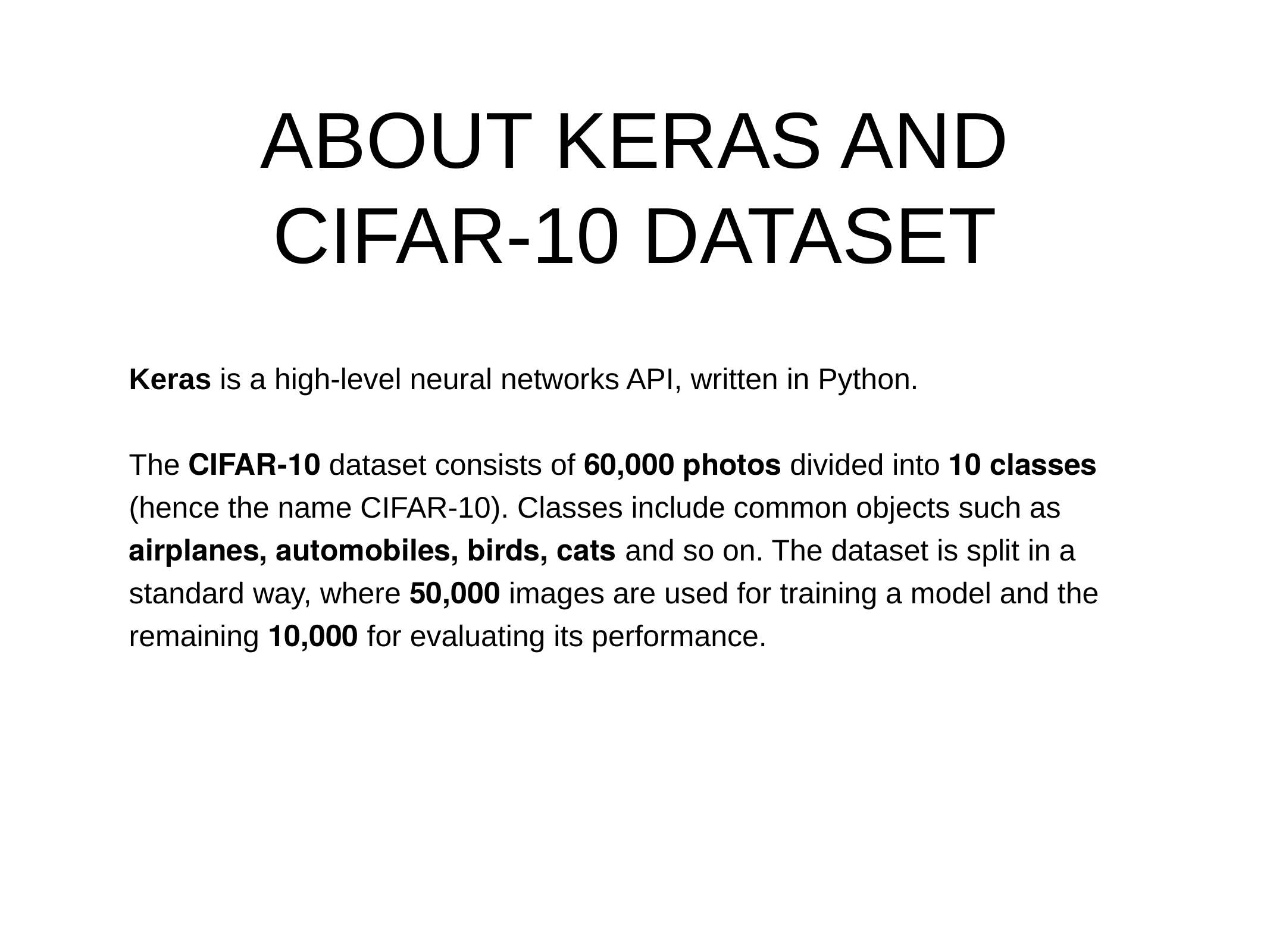

# ABOUT KERAS AND CIFAR-10 DATASET
Keras is a high-level neural networks API, written in Python.

The CIFAR-10 dataset consists of 60,000 photos divided into 10 classes (hence the name CIFAR-10). Classes include common objects such as airplanes, automobiles, birds, cats and so on. The dataset is split in a standard way, where 50,000 images are used for training a model and the remaining 10,000 for evaluating its performance.